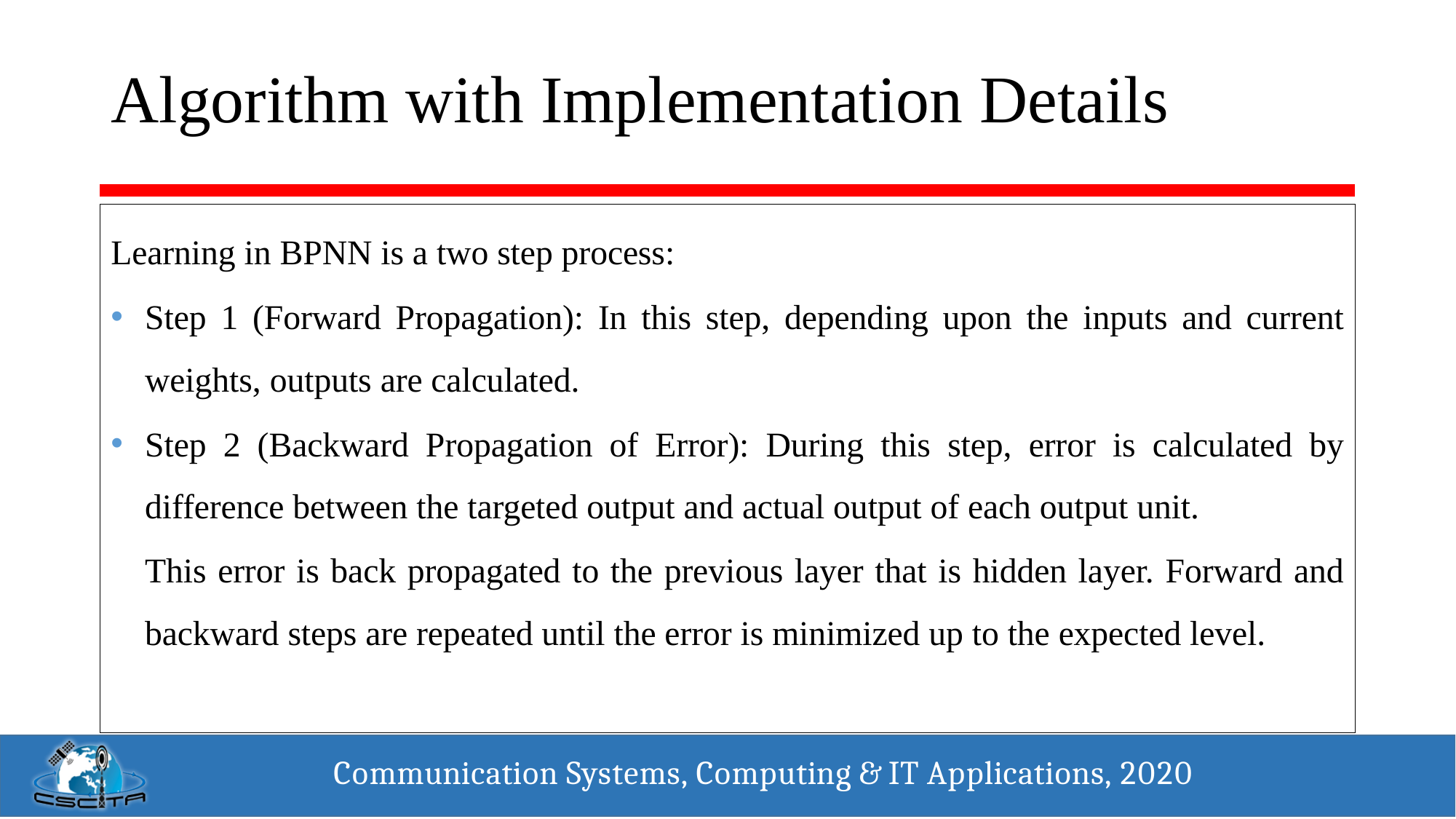

# Algorithm with Implementation Details
Learning in BPNN is a two step process:
Step 1 (Forward Propagation): In this step, depending upon the inputs and current weights, outputs are calculated.
Step 2 (Backward Propagation of Error): During this step, error is calculated by difference between the targeted output and actual output of each output unit.
This error is back propagated to the previous layer that is hidden layer. Forward and backward steps are repeated until the error is minimized up to the expected level.